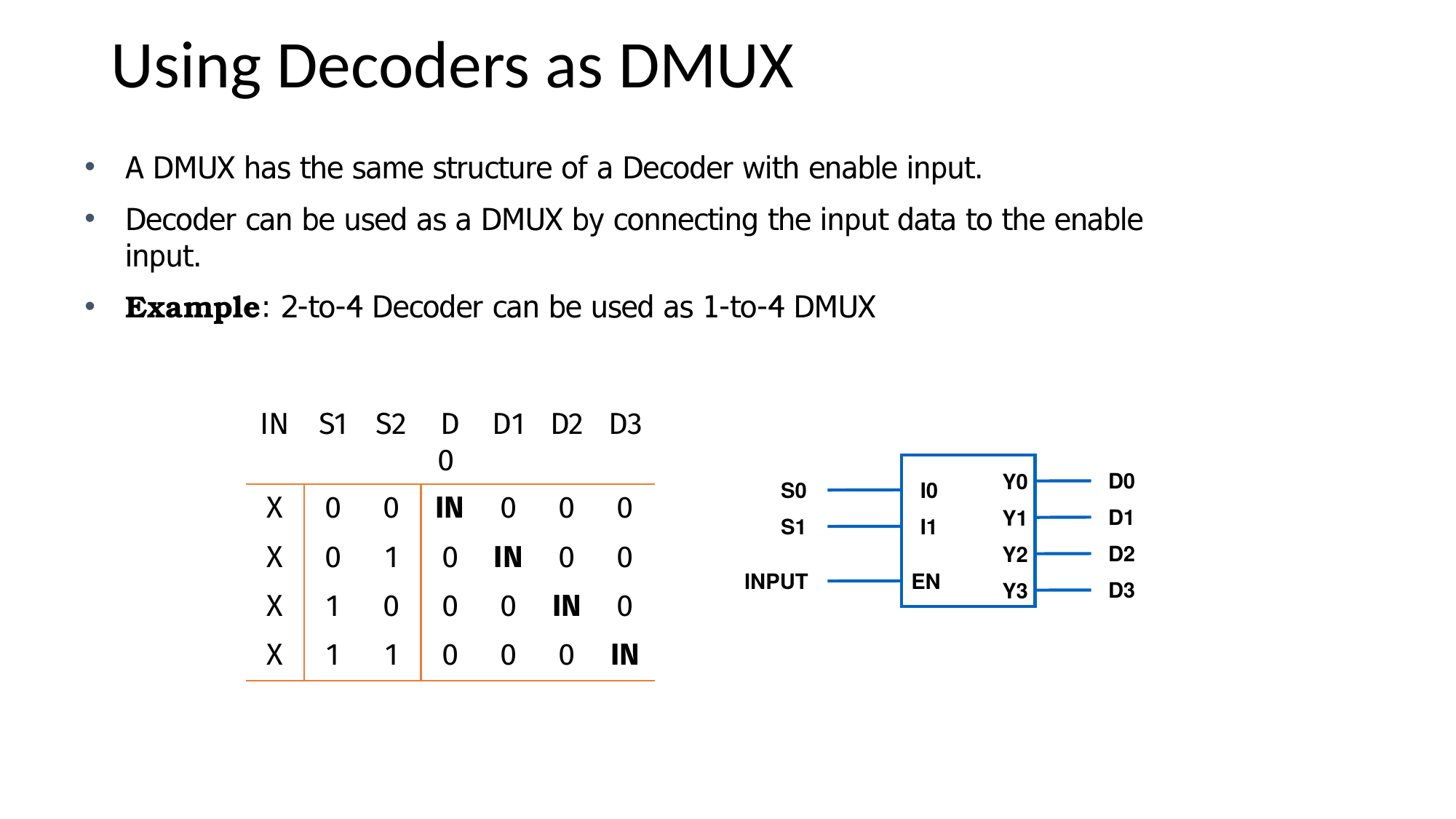

# Using Decoders as DMUX
A DMUX has the same structure of a Decoder with enable input.
Decoder can be used as a DMUX by connecting the input data to the enable input.
Example: 2-to-4 Decoder can be used as 1-to-4 DMUX
| IN | S1 | S2 | D0 | D1 | D2 | D3 |
| --- | --- | --- | --- | --- | --- | --- |
| X | 0 | 0 | IN | 0 | 0 | 0 |
| X | 0 | 1 | 0 | IN | 0 | 0 |
| X | 1 | 0 | 0 | 0 | IN | 0 |
| X | 1 | 1 | 0 | 0 | 0 | IN |

Y0
I0

Y1
I1

Y2

EN
Y3

 D0
 S0
 D1
 S1
 D2
 INPUT
 D3